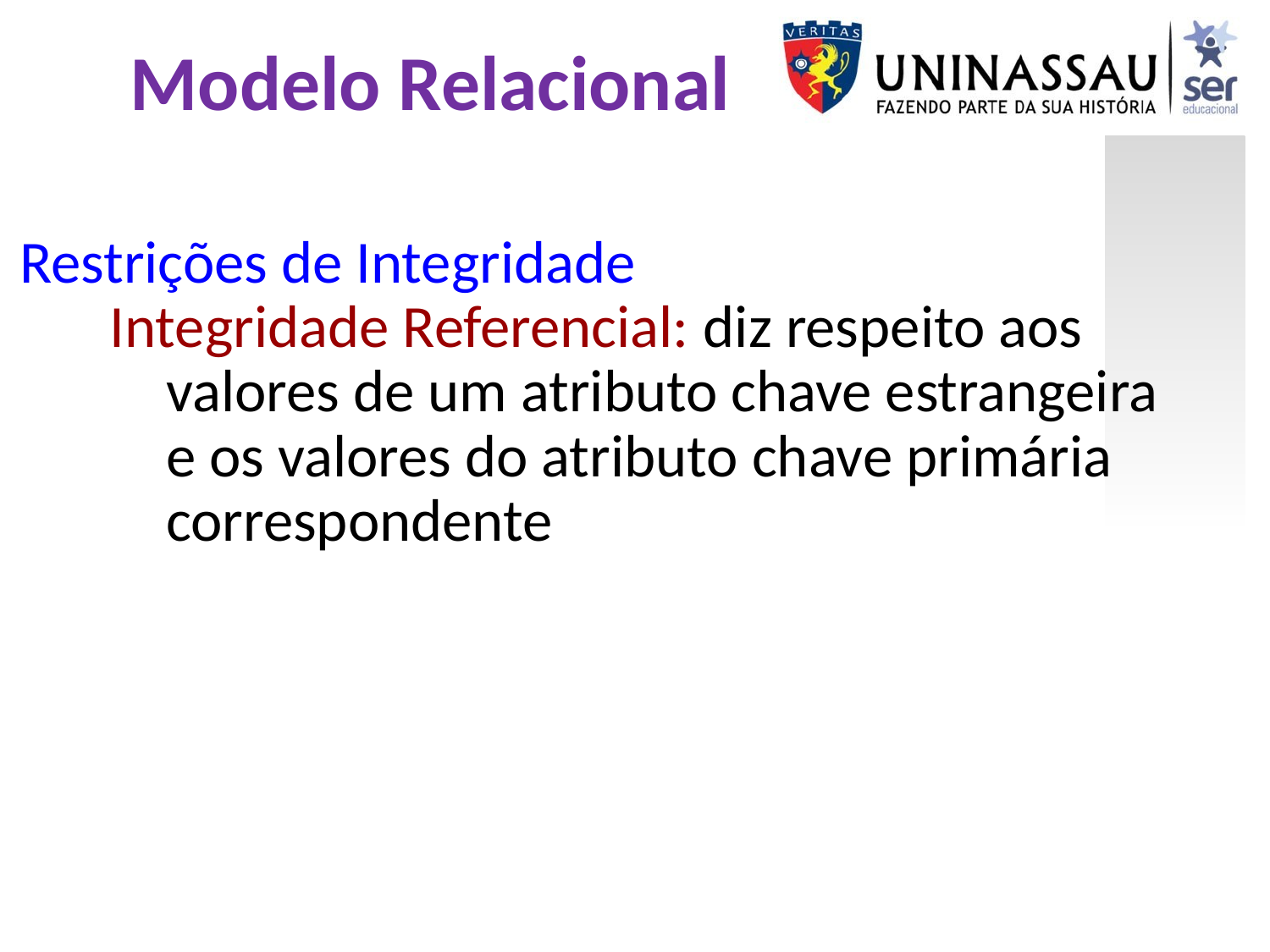

Modelo Relacional
Restrições de Integridade
Integridade Referencial: diz respeito aos valores de um atributo chave estrangeira e os valores do atributo chave primária correspondente